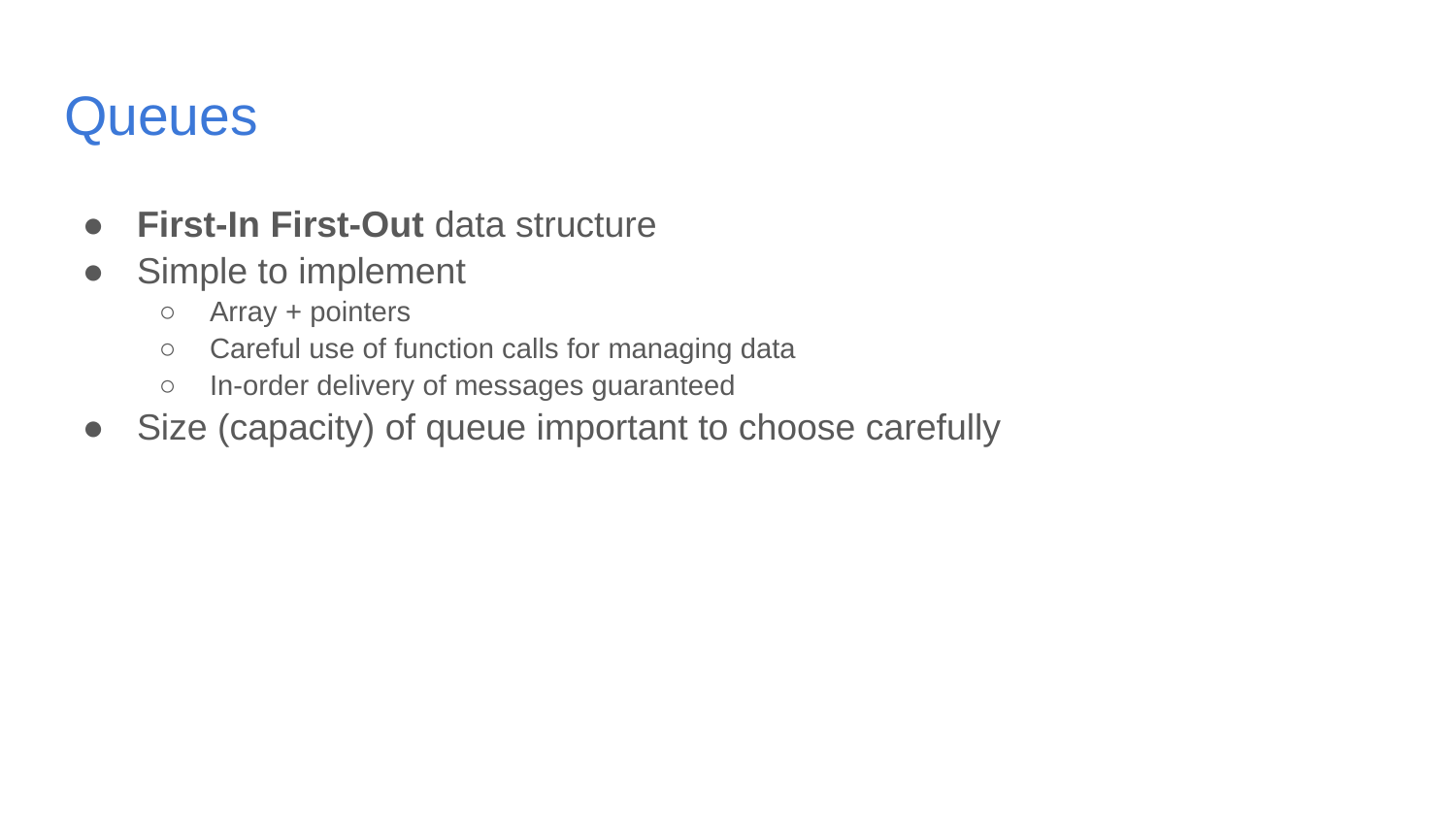

# Queues
First-In First-Out data structure
Simple to implement
Array + pointers
Careful use of function calls for managing data
In-order delivery of messages guaranteed
Size (capacity) of queue important to choose carefully